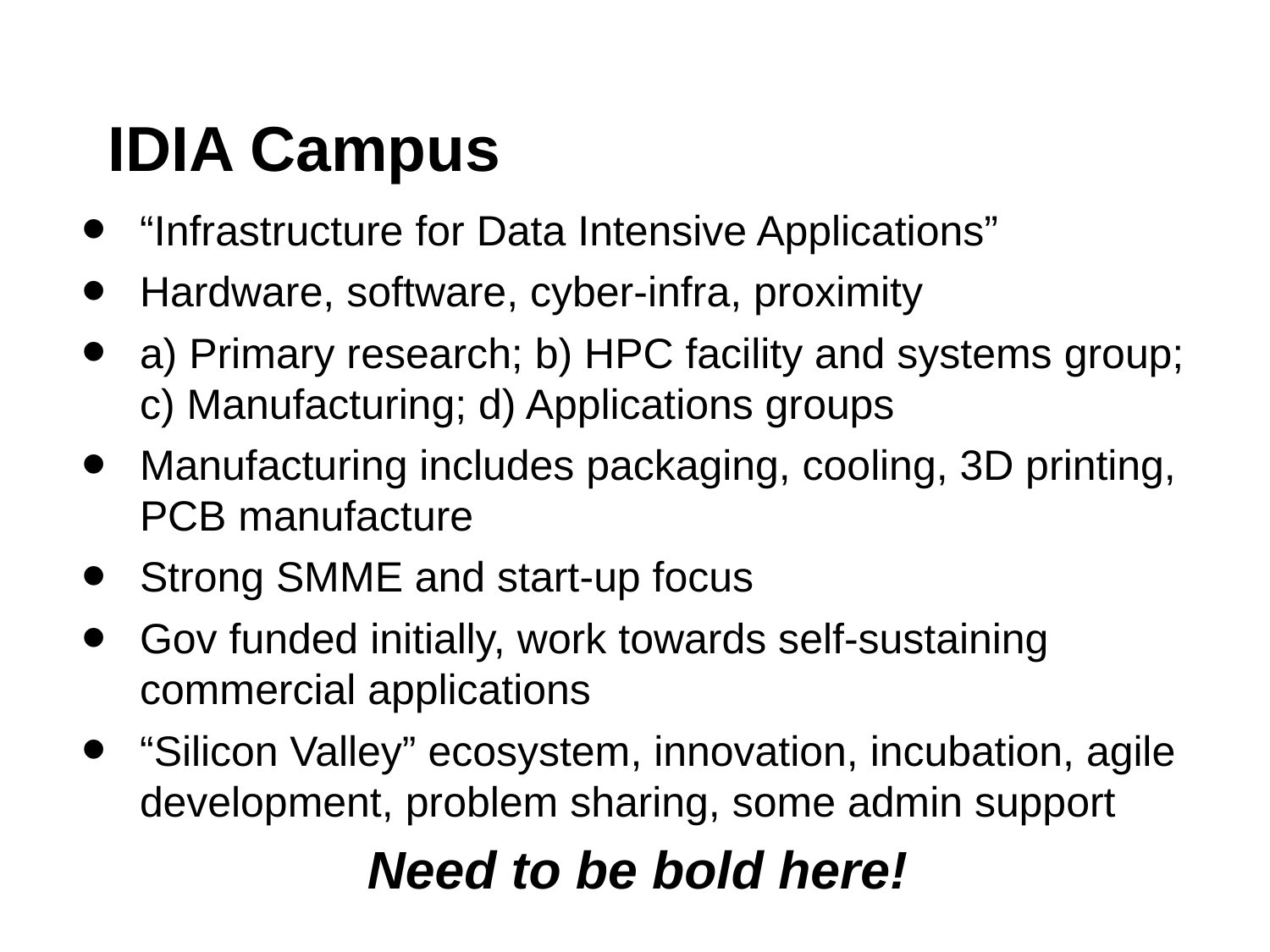

# IDIA Campus
“Infrastructure for Data Intensive Applications”
Hardware, software, cyber-infra, proximity
a) Primary research; b) HPC facility and systems group; c) Manufacturing; d) Applications groups
Manufacturing includes packaging, cooling, 3D printing, PCB manufacture
Strong SMME and start-up focus
Gov funded initially, work towards self-sustaining commercial applications
“Silicon Valley” ecosystem, innovation, incubation, agile development, problem sharing, some admin support
Need to be bold here!